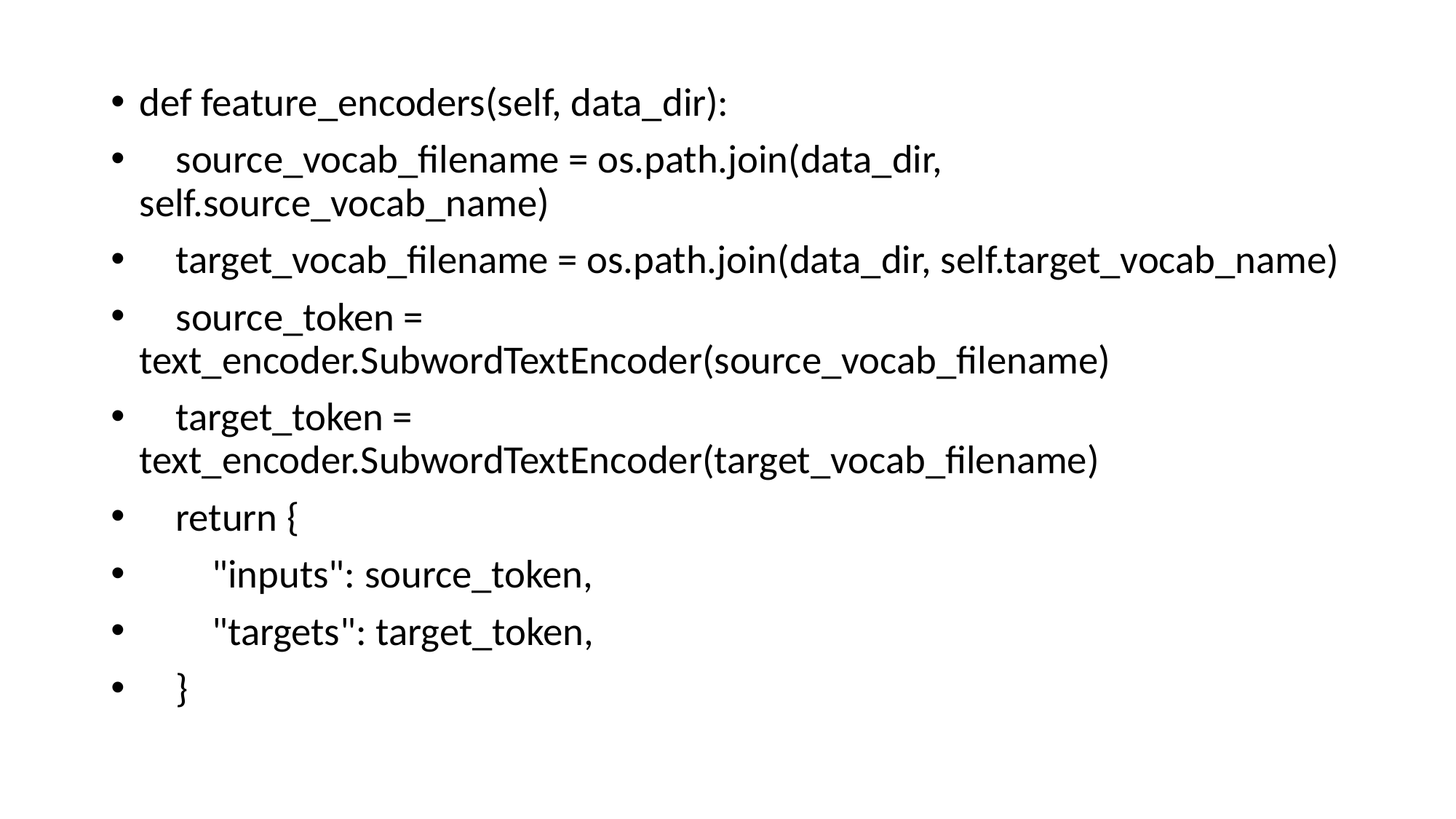

def feature_encoders(self, data_dir):
    source_vocab_filename = os.path.join(data_dir, self.source_vocab_name)
    target_vocab_filename = os.path.join(data_dir, self.target_vocab_name)
    source_token = text_encoder.SubwordTextEncoder(source_vocab_filename)
    target_token = text_encoder.SubwordTextEncoder(target_vocab_filename)
    return {
        "inputs": source_token,
        "targets": target_token,
    }